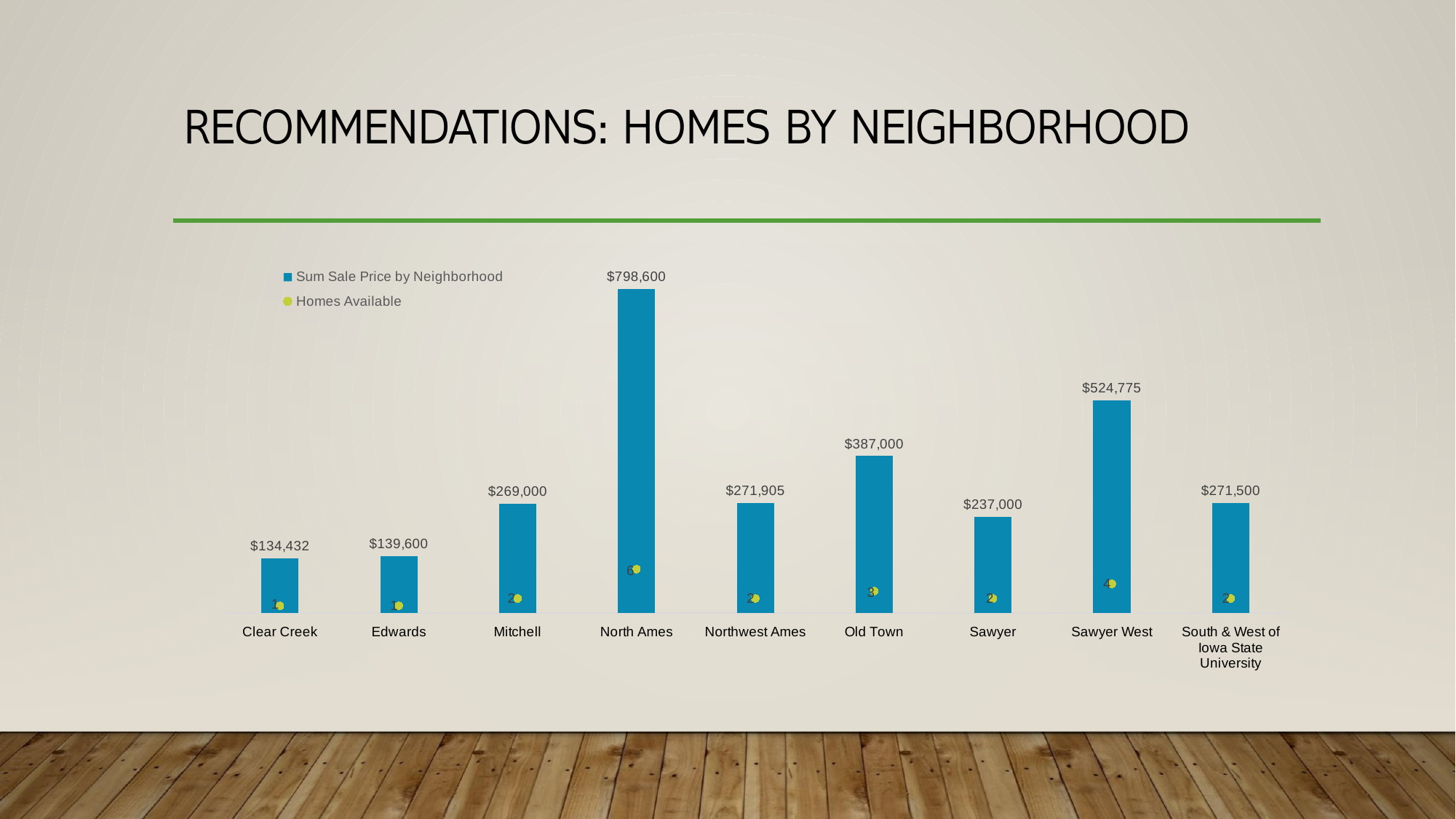

# RECOMMENDATIONS: HOMES BY NEIGHBORHOOD

### Chart

| Category | Sum Sale Price by Neighborhood | Homes Available |
|---|---|---|
| Clear Creek | 134432.0 | 1.0 |
| Edwards | 139600.0 | 1.0 |
| Mitchell | 269000.0 | 2.0 |
| North Ames | 798600.0 | 6.0 |
| Northwest Ames | 271905.0 | 2.0 |
| Old Town | 387000.0 | 3.0 |
| Sawyer | 237000.0 | 2.0 |
| Sawyer West | 524775.0 | 4.0 |
| South & West of Iowa State University | 271500.0 | 2.0 |